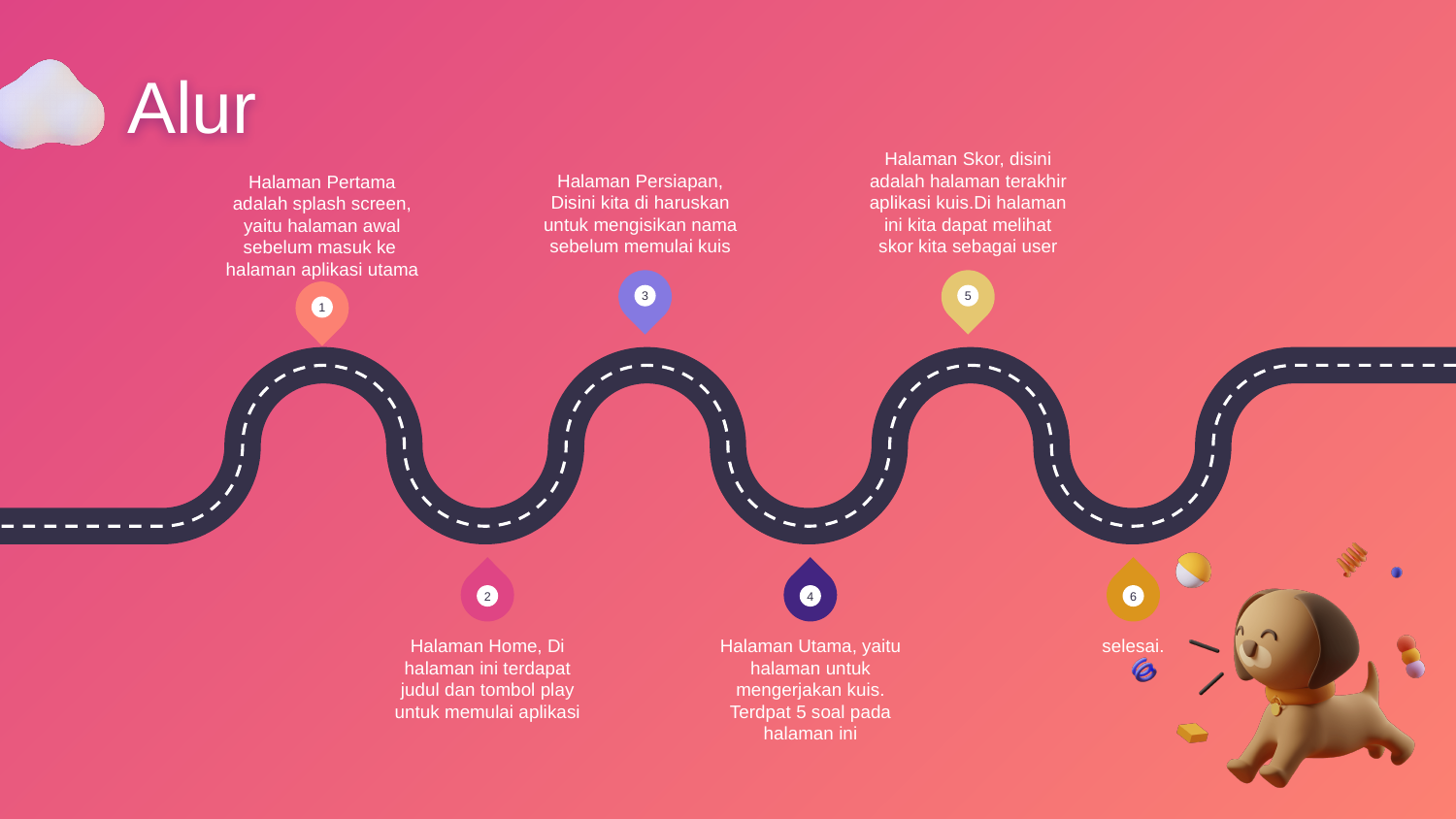

# Alur
Halaman Persiapan, Disini kita di haruskan untuk mengisikan nama sebelum memulai kuis
Halaman Skor, disini adalah halaman terakhir aplikasi kuis.Di halaman ini kita dapat melihat skor kita sebagai user
Halaman Pertama adalah splash screen, yaitu halaman awal sebelum masuk ke  halaman aplikasi utama

3

5

1

2

4

6
Halaman Home, Di halaman ini terdapat judul dan tombol play untuk memulai aplikasi
Halaman Utama, yaitu halaman untuk mengerjakan kuis. Terdpat 5 soal pada halaman ini
selesai.
4